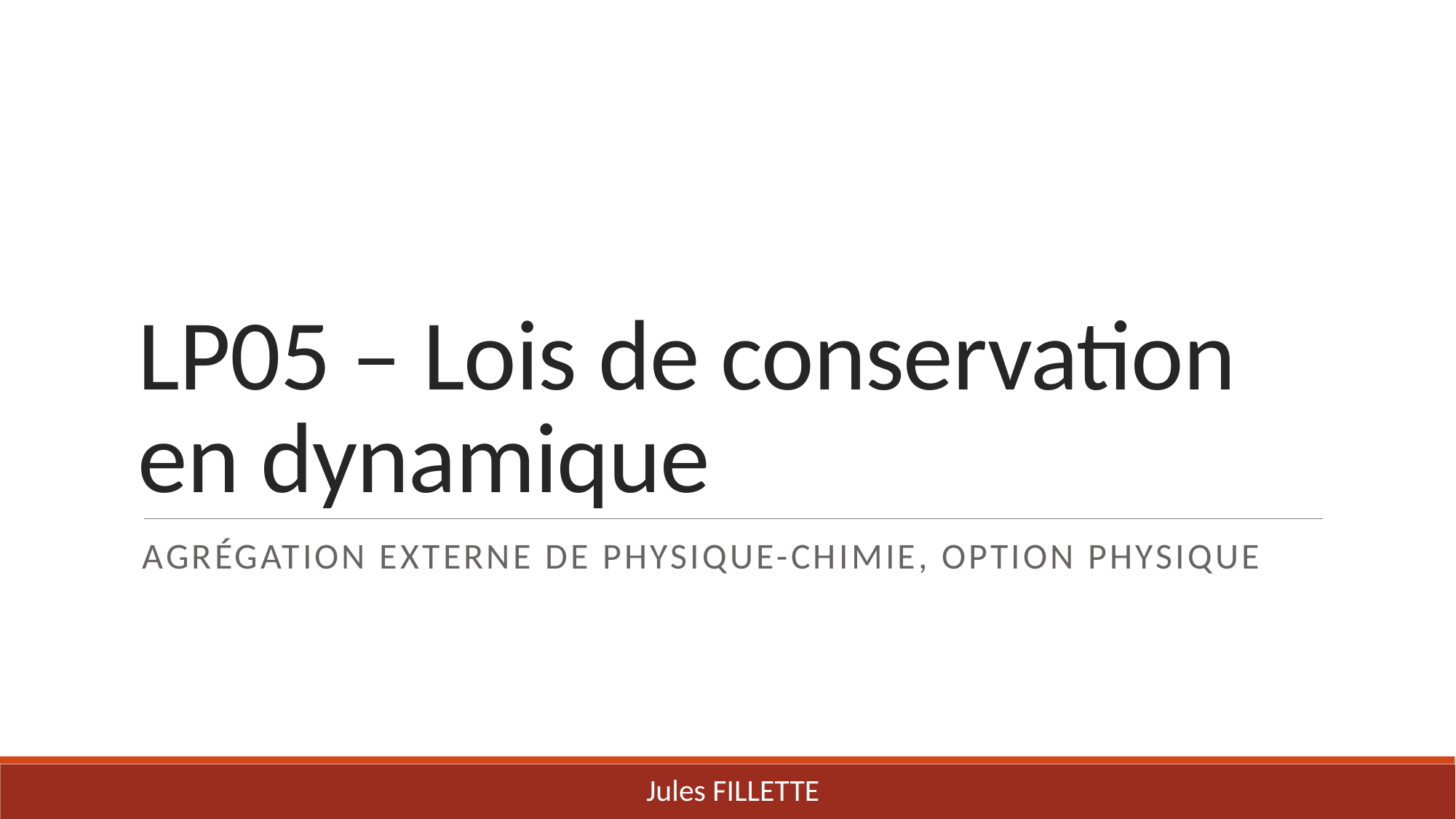

# LP05 – Lois de conservation en dynamique
Agrégation externe de Physique-chimie, option Physique
Jules FILLETTE